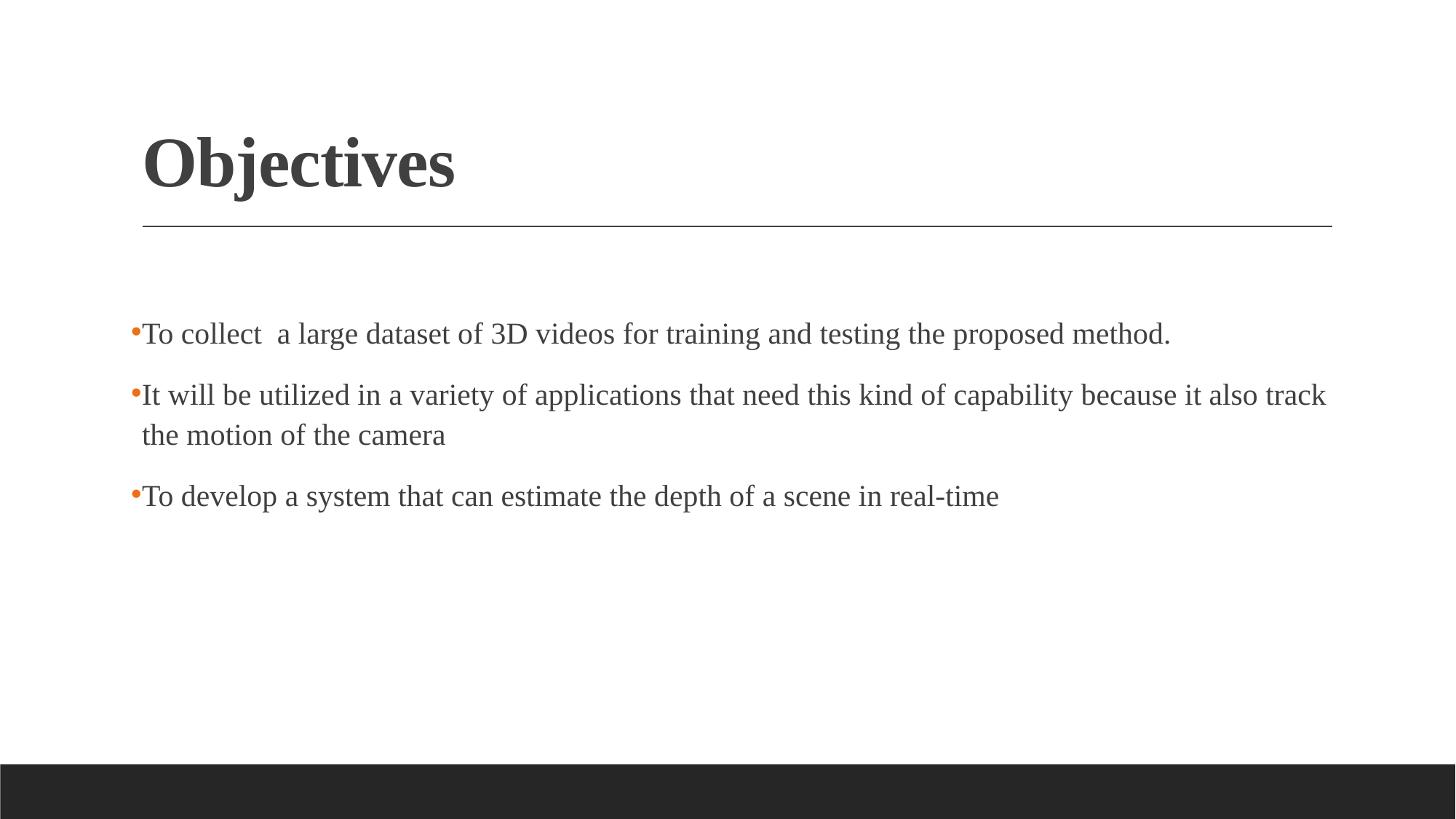

# Objectives
To collect  a large dataset of 3D videos for training and testing the proposed method.
It will be utilized in a variety of applications that need this kind of capability because it also track the motion of the camera
To develop a system that can estimate the depth of a scene in real-time